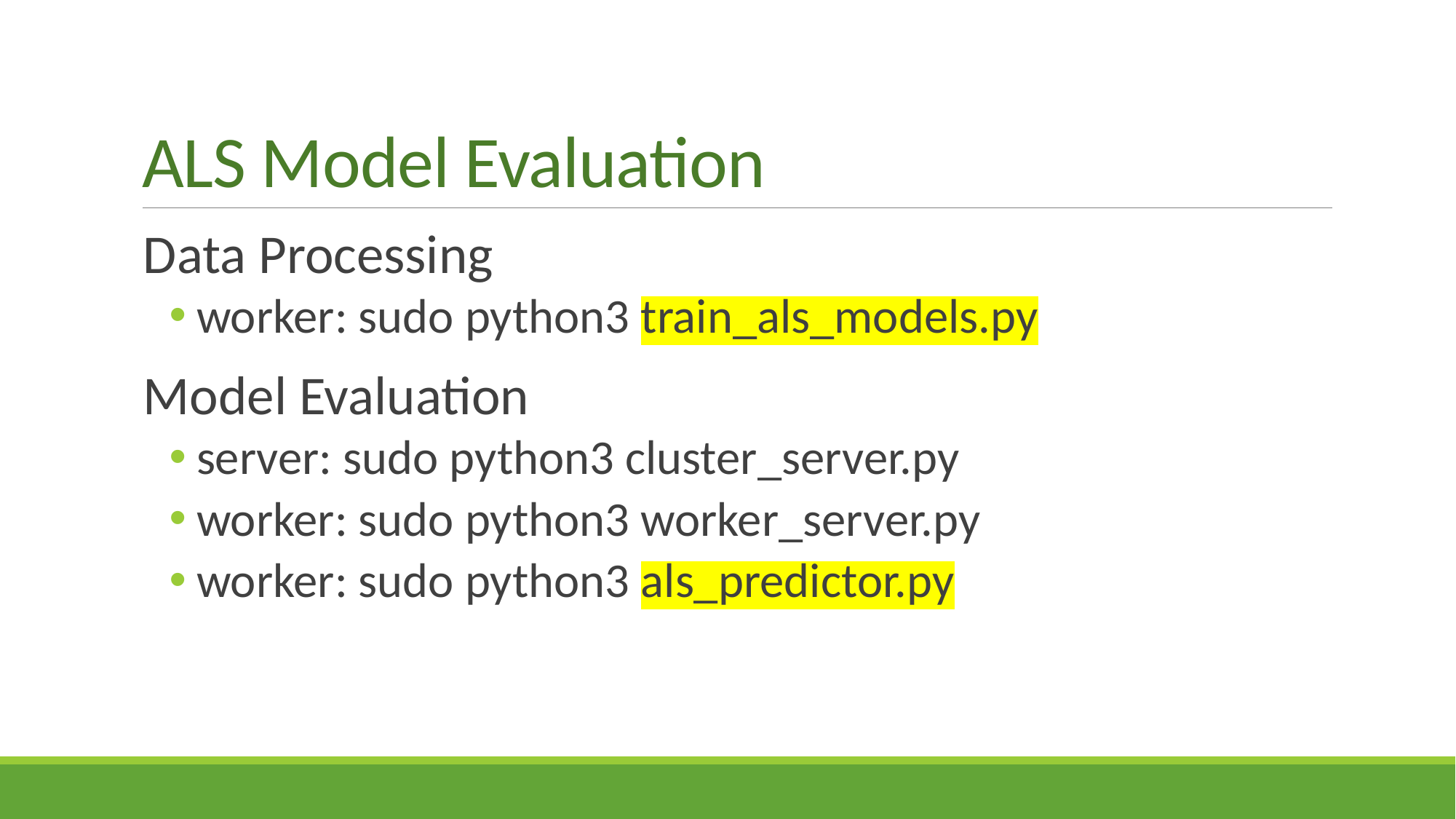

# ALS Model Evaluation
Data Processing
worker: sudo python3 train_als_models.py
Model Evaluation
server: sudo python3 cluster_server.py
worker: sudo python3 worker_server.py
worker: sudo python3 als_predictor.py